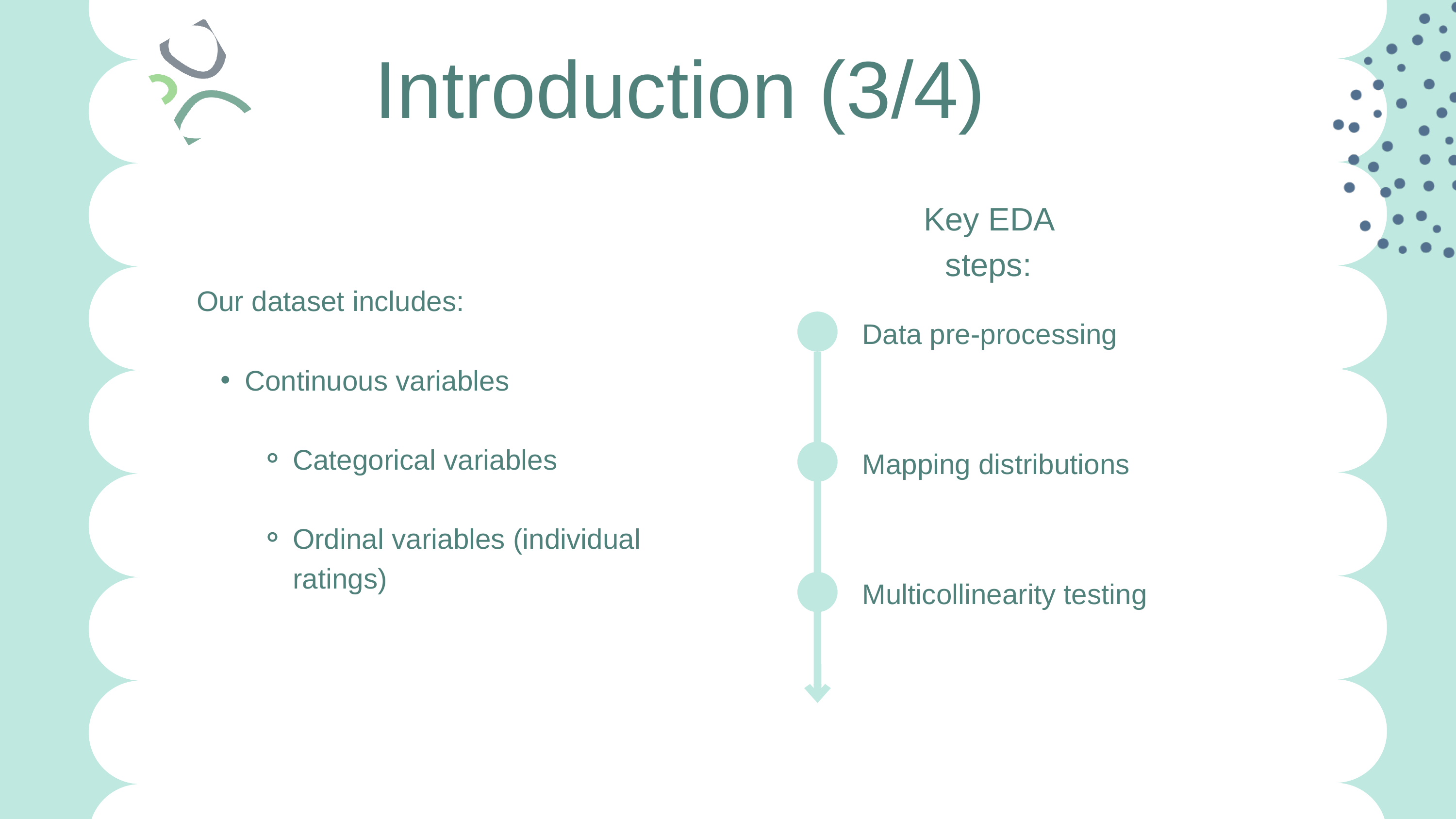

Introduction (3/4)

Key EDA steps:
Our dataset includes:

Continuous variables

Categorical variables

Ordinal variables (individual ratings)
Data pre-processing

Mapping distributions

Multicollinearity testing